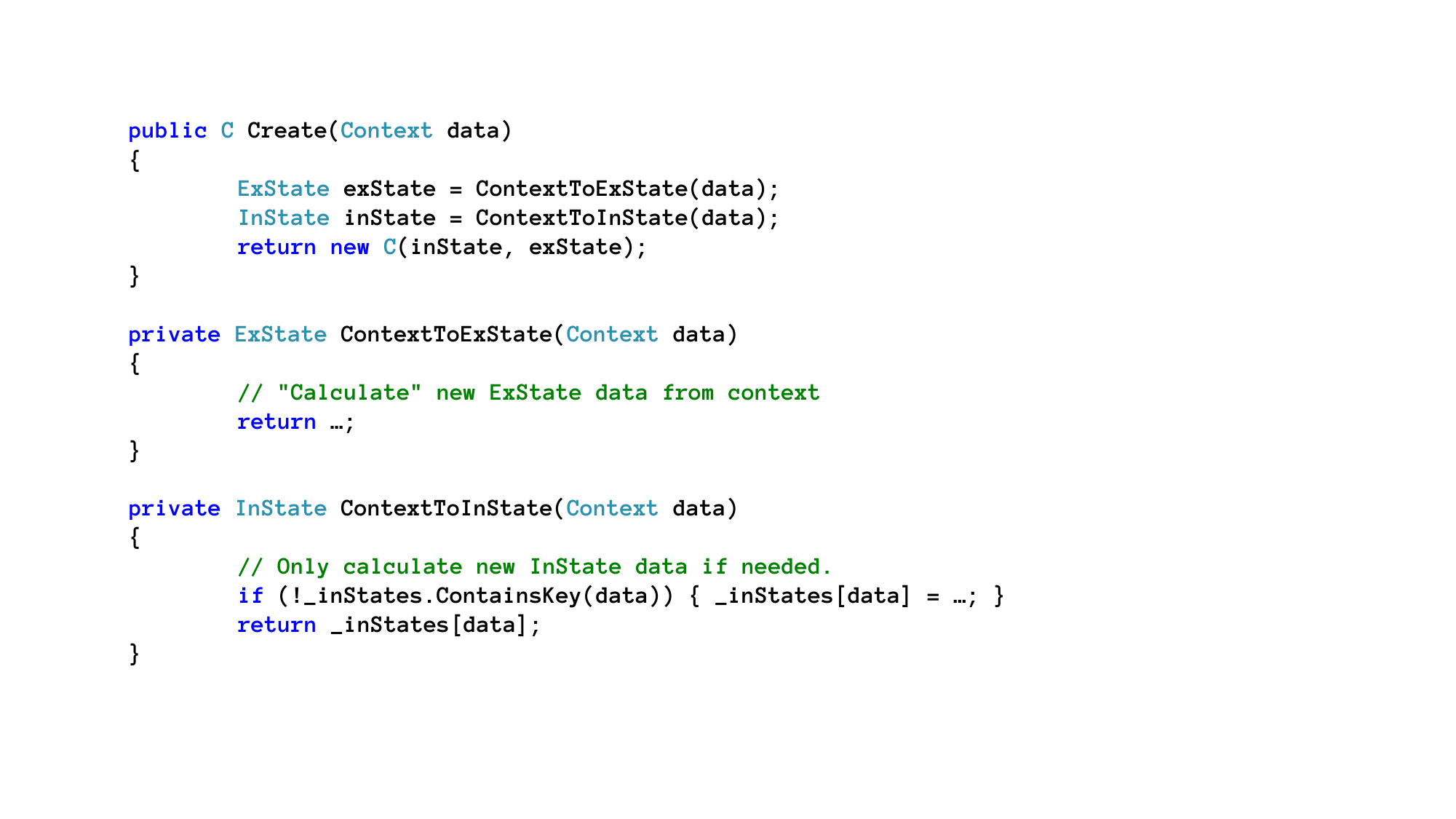

public C Create(Context data)
{
	ExState exState = ContextToExState(data);
	InState inState = ContextToInState(data);
	return new C(inState, exState);
}

private ExState ContextToExState(Context data)
{
	// "Calculate" new ExState data from context
	return …;
}

private InState ContextToInState(Context data)
{
	// Only calculate new InState data if needed.
	if (!_inStates.ContainsKey(data)) { _inStates[data] = …; }
	return _inStates[data];
}